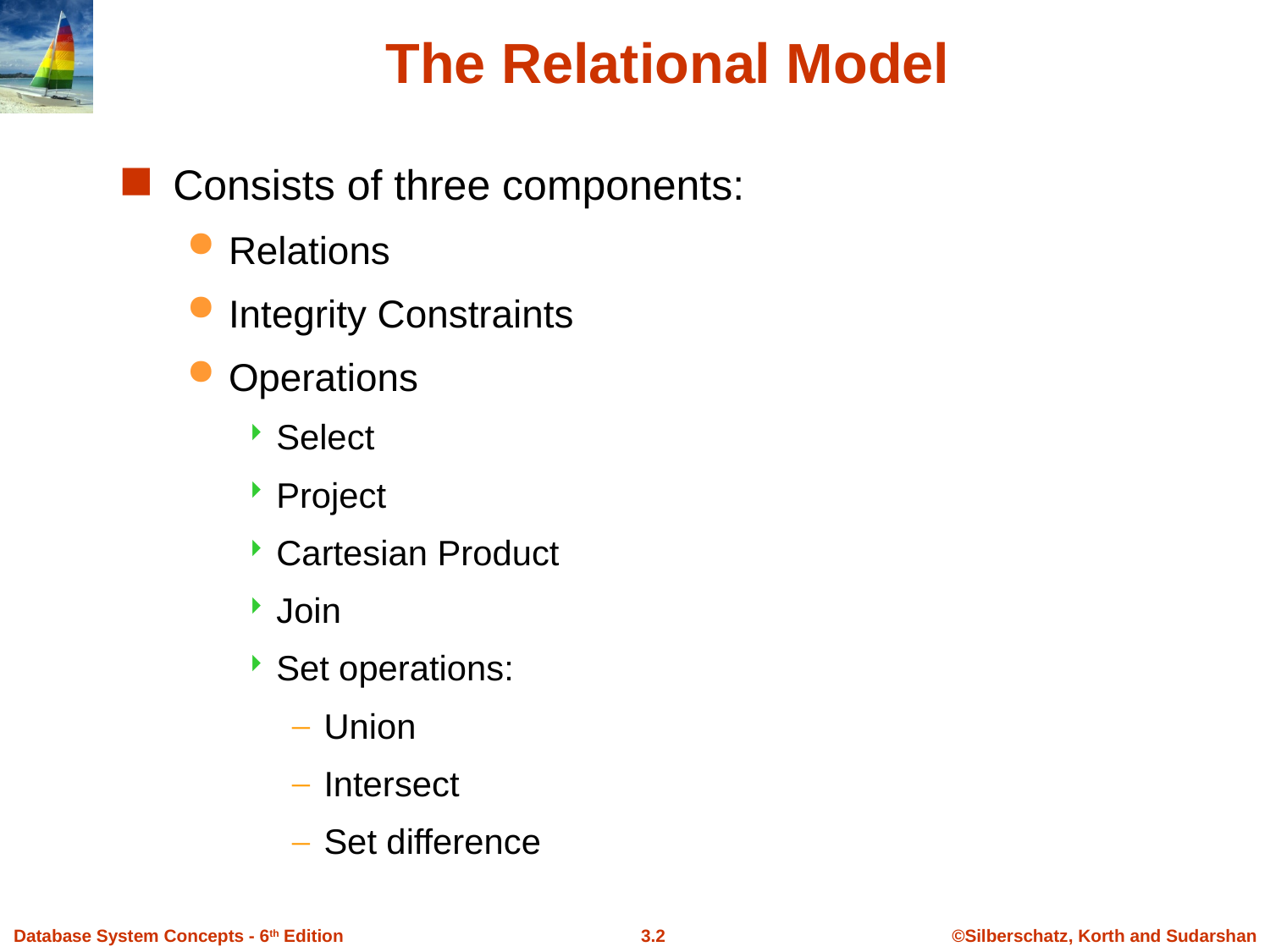

The Relational Model
Consists of three components:
Relations
Integrity Constraints
Operations
Select
Project
Cartesian Product
Join
Set operations:
Union
Intersect
Set difference